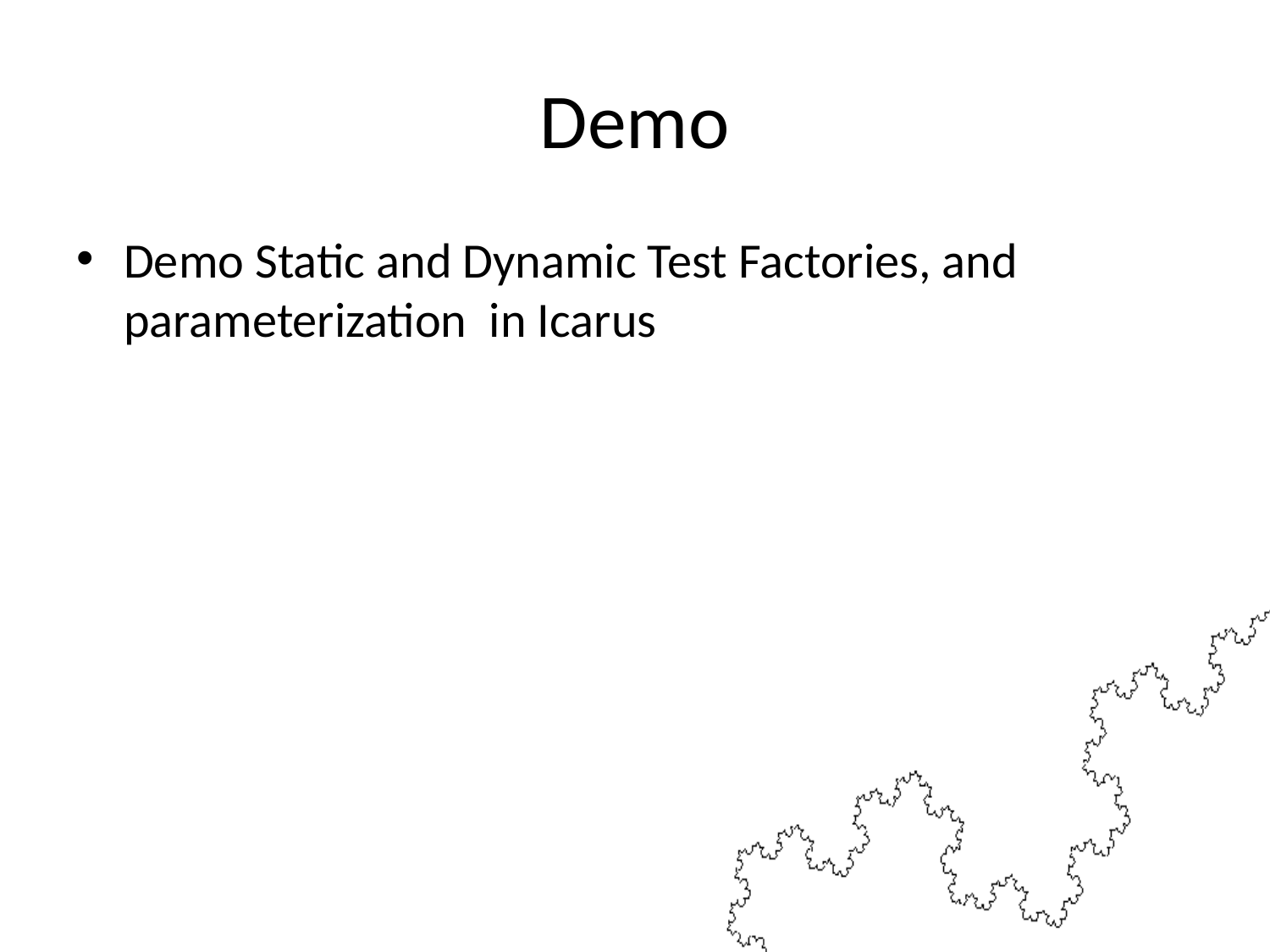

# Demo
Demo Static and Dynamic Test Factories, and parameterization  in Icarus